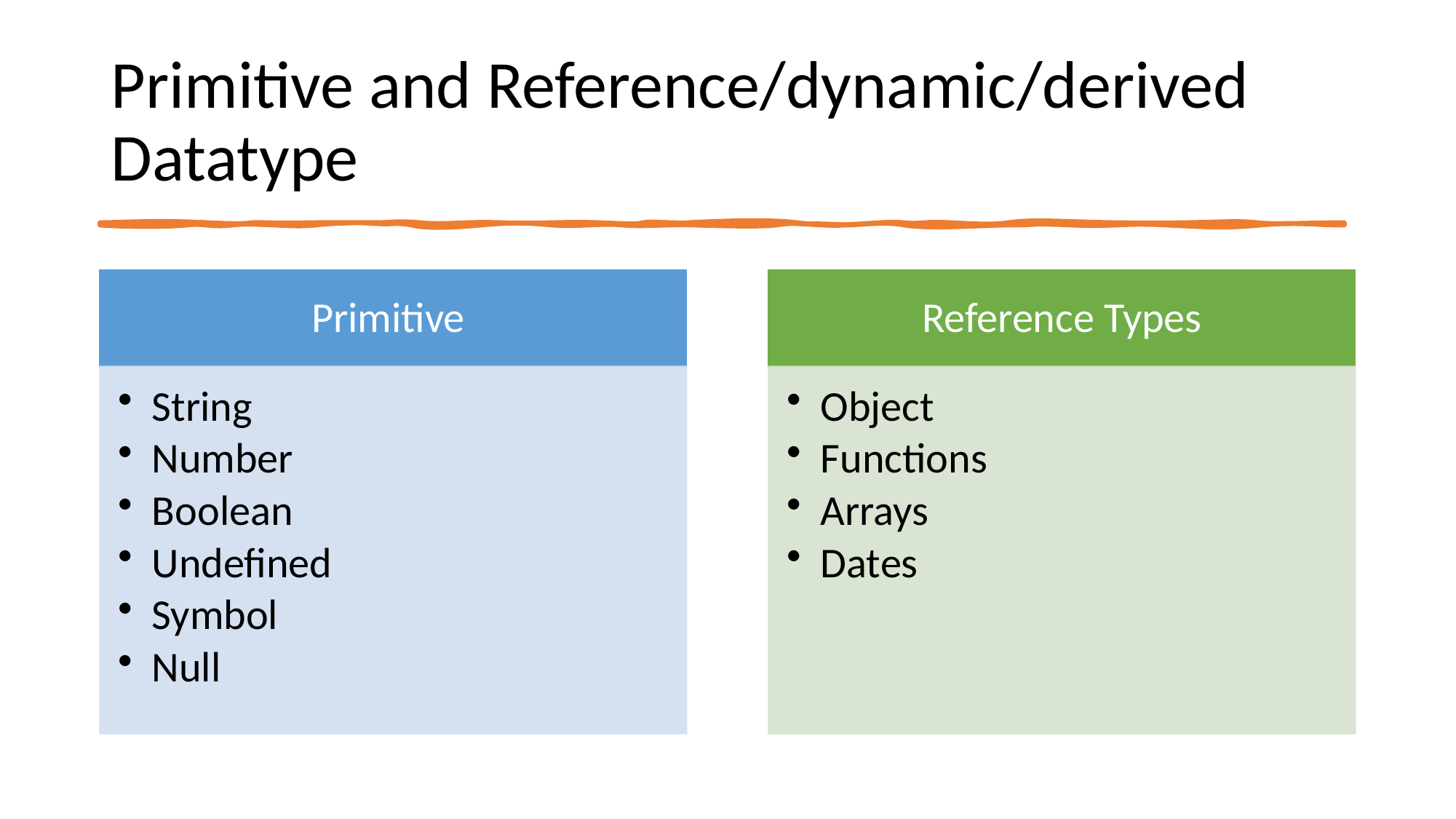

# Constants in JS
Primitive and Reference/dynamic/derived  Datatype

Primitive
String
Number
Boolean
Undefined
Symbol
Null
Reference Types
Object
Functions
Arrays
Dates